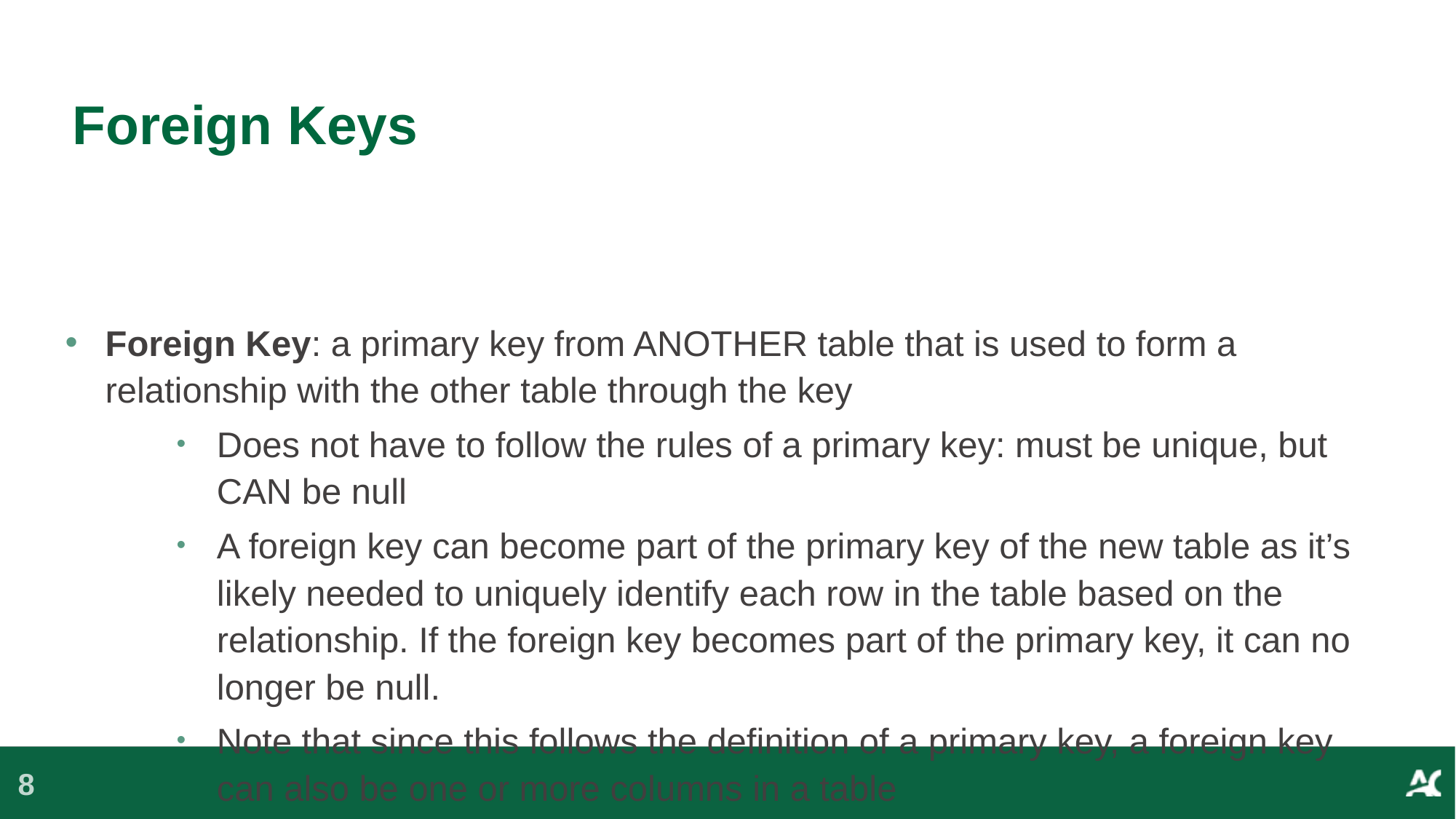

# Foreign Keys
Foreign Key: a primary key from ANOTHER table that is used to form a relationship with the other table through the key
Does not have to follow the rules of a primary key: must be unique, but CAN be null
A foreign key can become part of the primary key of the new table as it’s likely needed to uniquely identify each row in the table based on the relationship. If the foreign key becomes part of the primary key, it can no longer be null.
Note that since this follows the definition of a primary key, a foreign key can also be one or more columns in a table
Uniquely identifies a row in another table

8